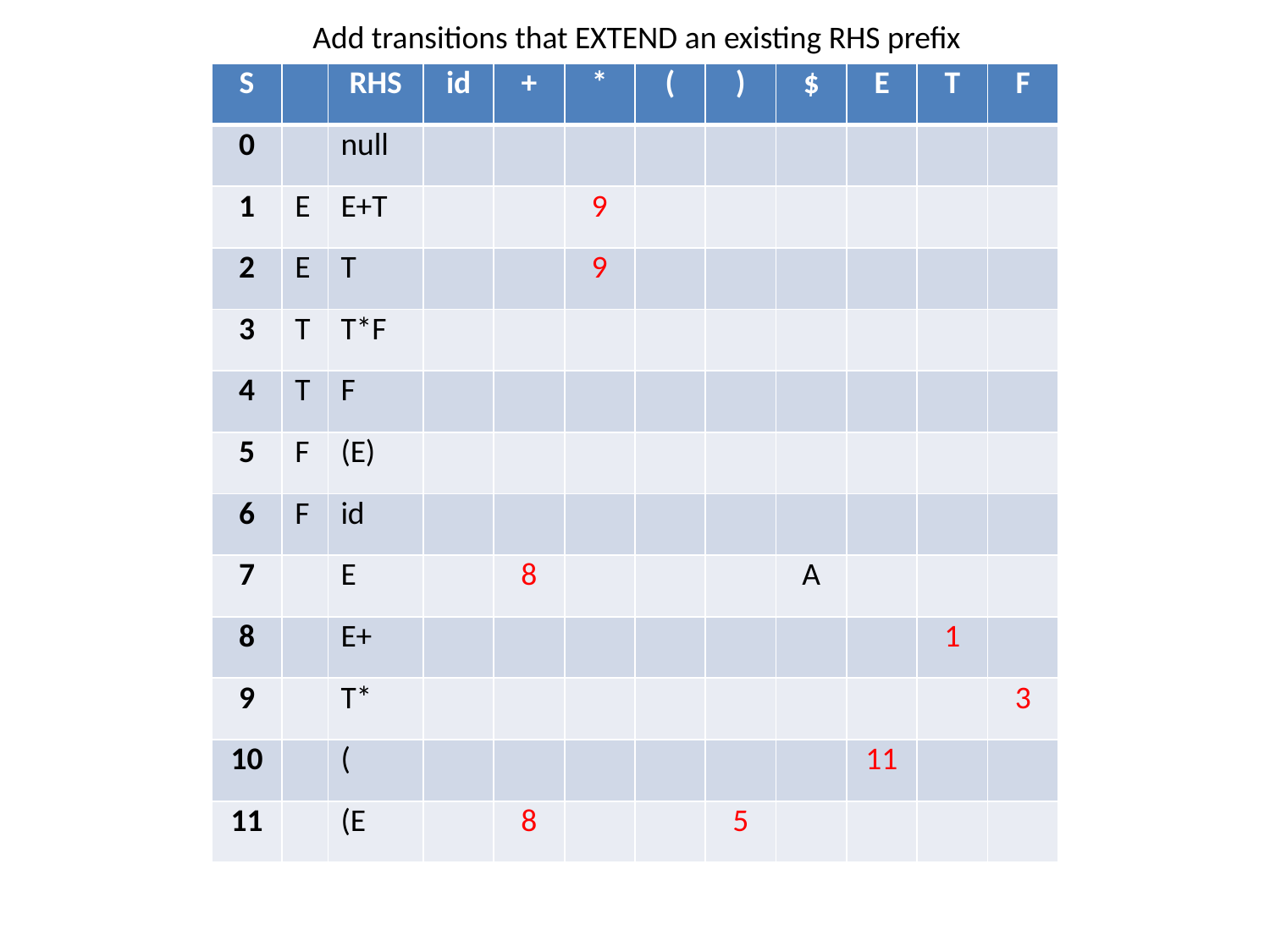

Add transitions that EXTEND an existing RHS prefix
| S |  | RHS | id | + | \* | ( | ) | $ | E | T | F |
| --- | --- | --- | --- | --- | --- | --- | --- | --- | --- | --- | --- |
| 0 |  | null |  |  |  |  |  |  |  |  |  |
| 1 | E | E+T |  |  | 9 |  |  |  |  |  |  |
| 2 | E | T |  |  | 9 |  |  |  |  |  |  |
| 3 | T | T\*F |  |  |  |  |  |  |  |  |  |
| 4 | T | F |  |  |  |  |  |  |  |  |  |
| 5 | F | (E) |  |  |  |  |  |  |  |  |  |
| 6 | F | id |  |  |  |  |  |  |  |  |  |
| 7 |  | E |  | 8 |  |  |  | A |  |  |  |
| 8 |  | E+ |  |  |  |  |  |  |  | 1 |  |
| 9 |  | T\* |  |  |  |  |  |  |  |  | 3 |
| 10 |  | ( |  |  |  |  |  |  | 11 |  |  |
| 11 |  | (E |  | 8 |  |  | 5 |  |  |  |  |